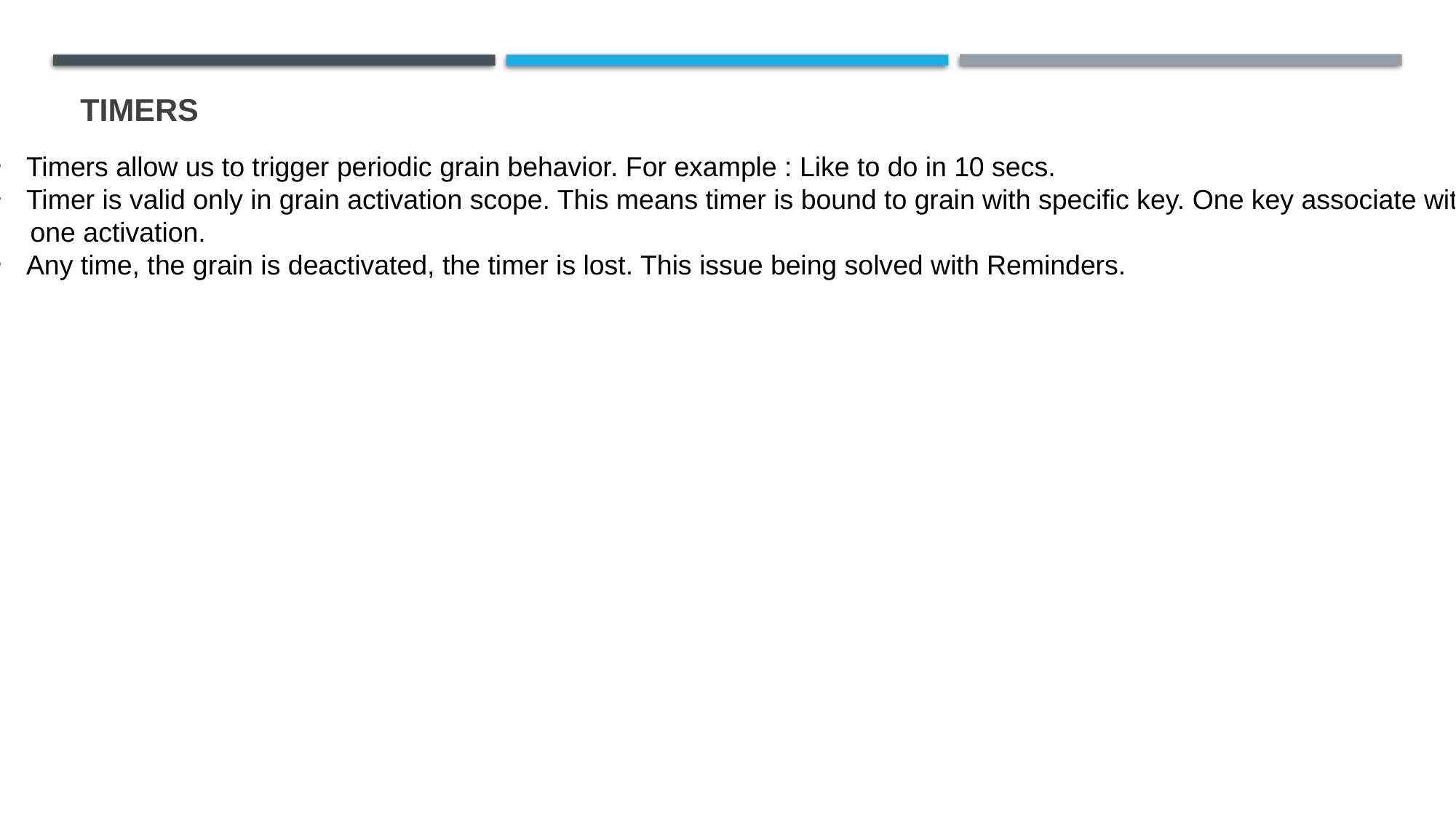

# Timers
Timers allow us to trigger periodic grain behavior. For example : Like to do in 10 secs.
Timer is valid only in grain activation scope. This means timer is bound to grain with specific key. One key associate with
     one activation.
Any time, the grain is deactivated, the timer is lost. This issue being solved with Reminders.